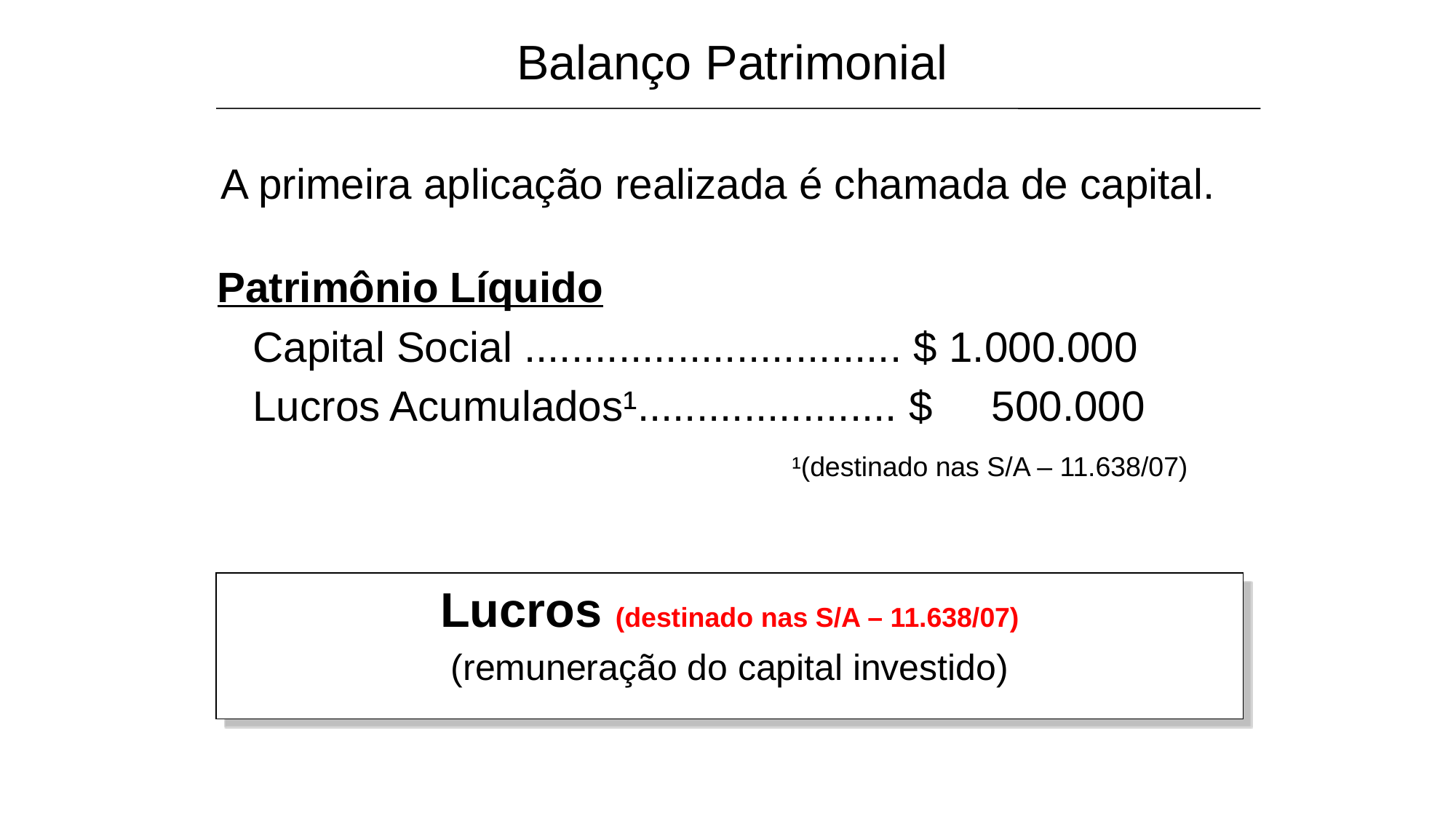

Balanço Patrimonial

A primeira aplicação realizada é chamada de capital.
Patrimônio Líquido
   Capital Social ................................ $ 1.000.000
   Lucros Acumulados¹...................... $     500.000
¹(destinado nas S/A – 11.638/07)
Lucros (destinado nas S/A – 11.638/07)
(remuneração do capital investido)